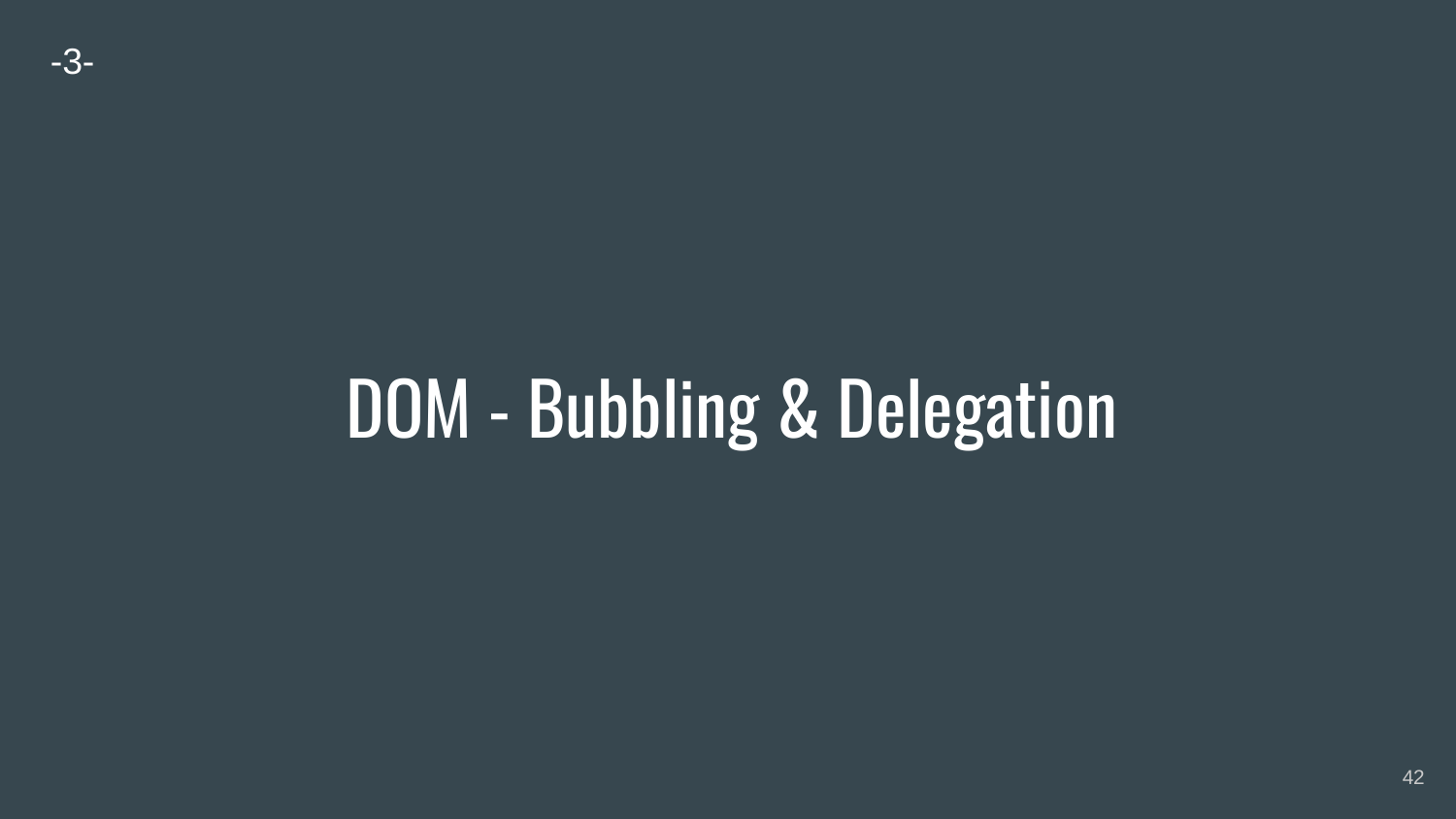

-3-
# DOM - Bubbling & Delegation
42